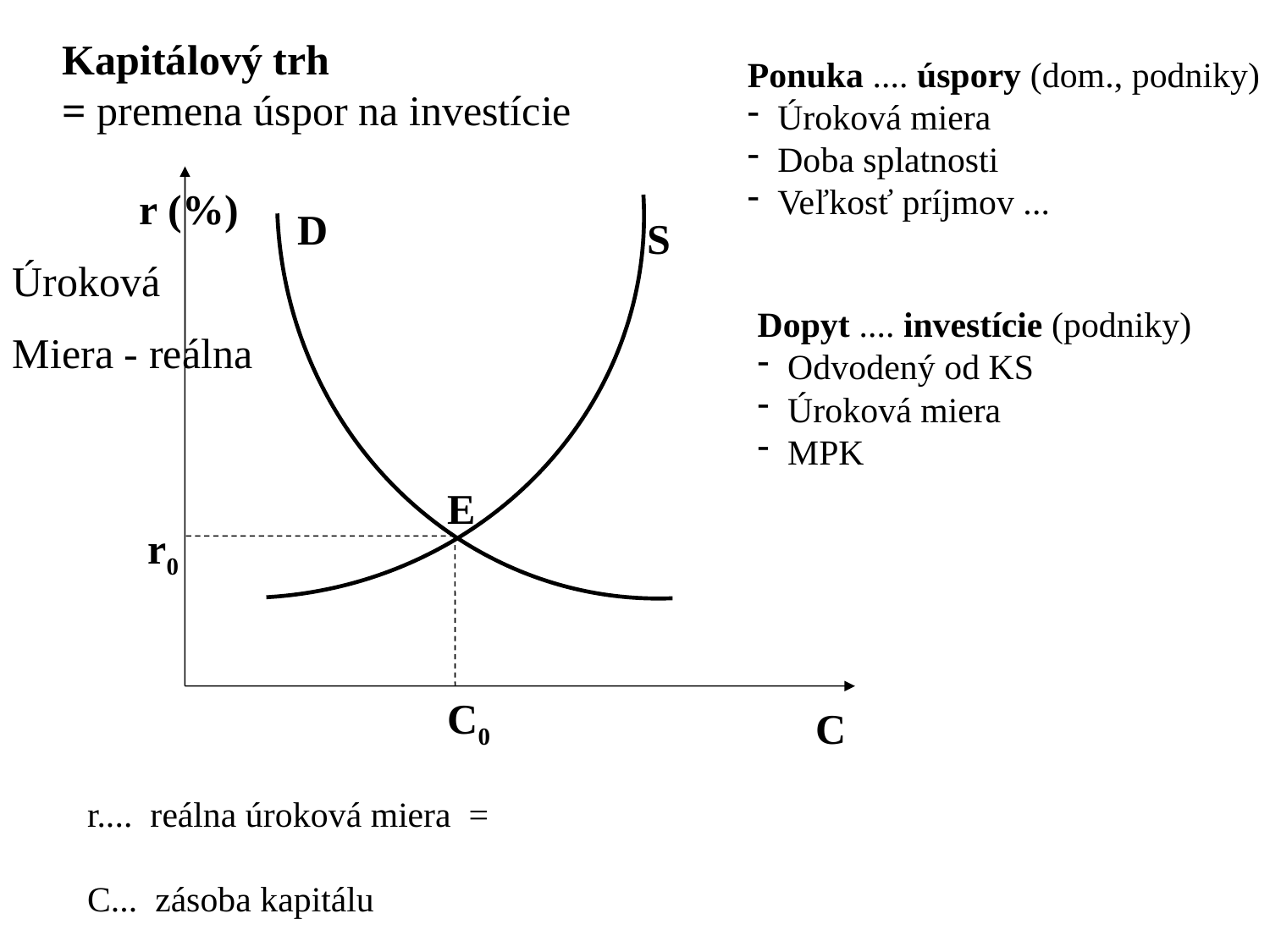

Kapitálový trh
= premena úspor na investície
Ponuka .... úspory (dom., podniky)
Úroková miera
Doba splatnosti
Veľkosť príjmov ...

	r (%)
Úroková
Miera - reálna
D

S
Dopyt .... investície (podniky)
Odvodený od KS
Úroková miera
MPK
E
r0

C0
C

r....  reálna úroková miera  =

C...  zásoba kapitálu